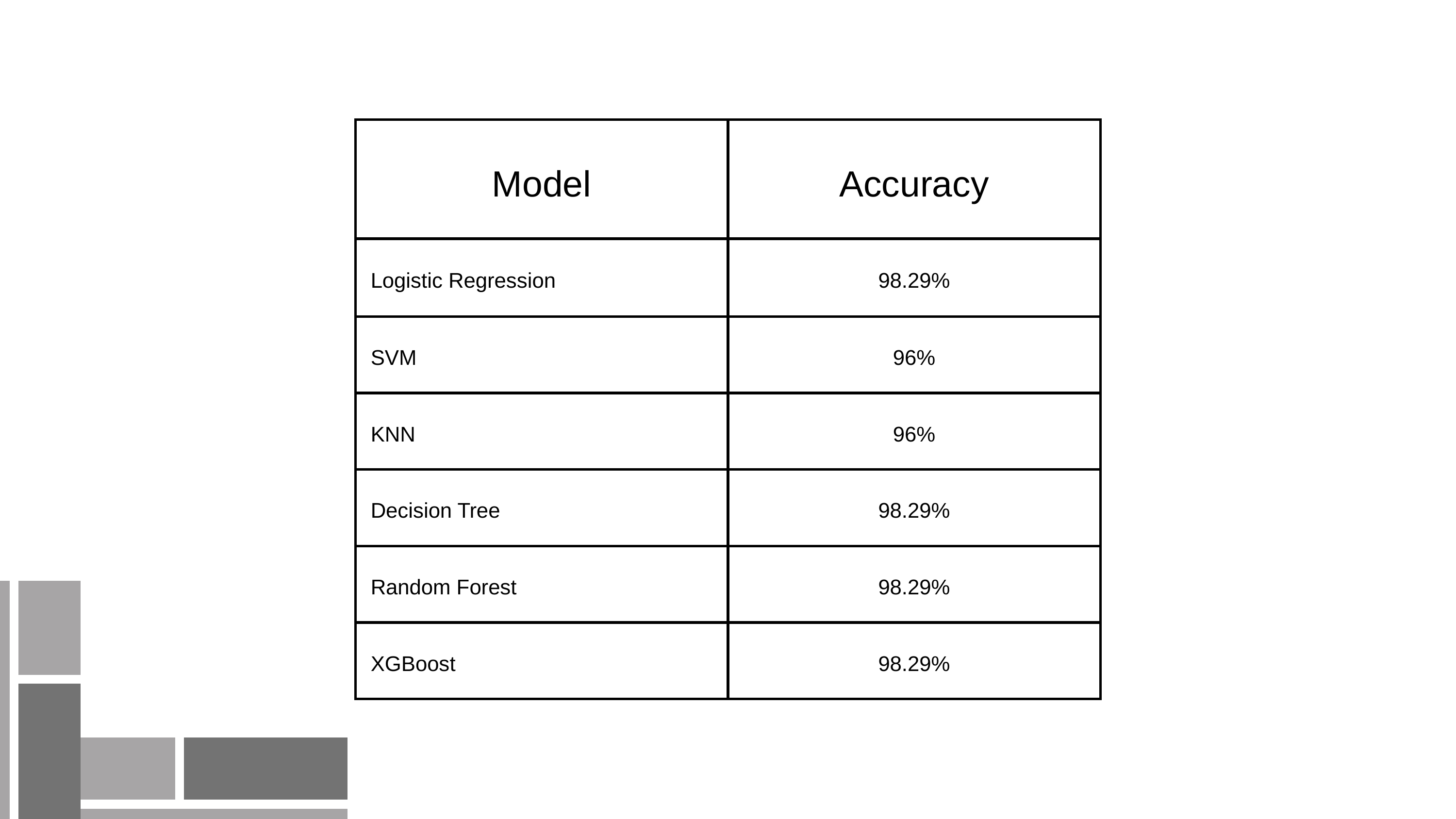

| Model | Accuracy |
| --- | --- |
| Logistic Regression | 98.29% |
| SVM | 96% |
| KNN | 96% |
| Decision Tree | 98.29% |
| Random Forest | 98.29% |
| XGBoost | 98.29% |